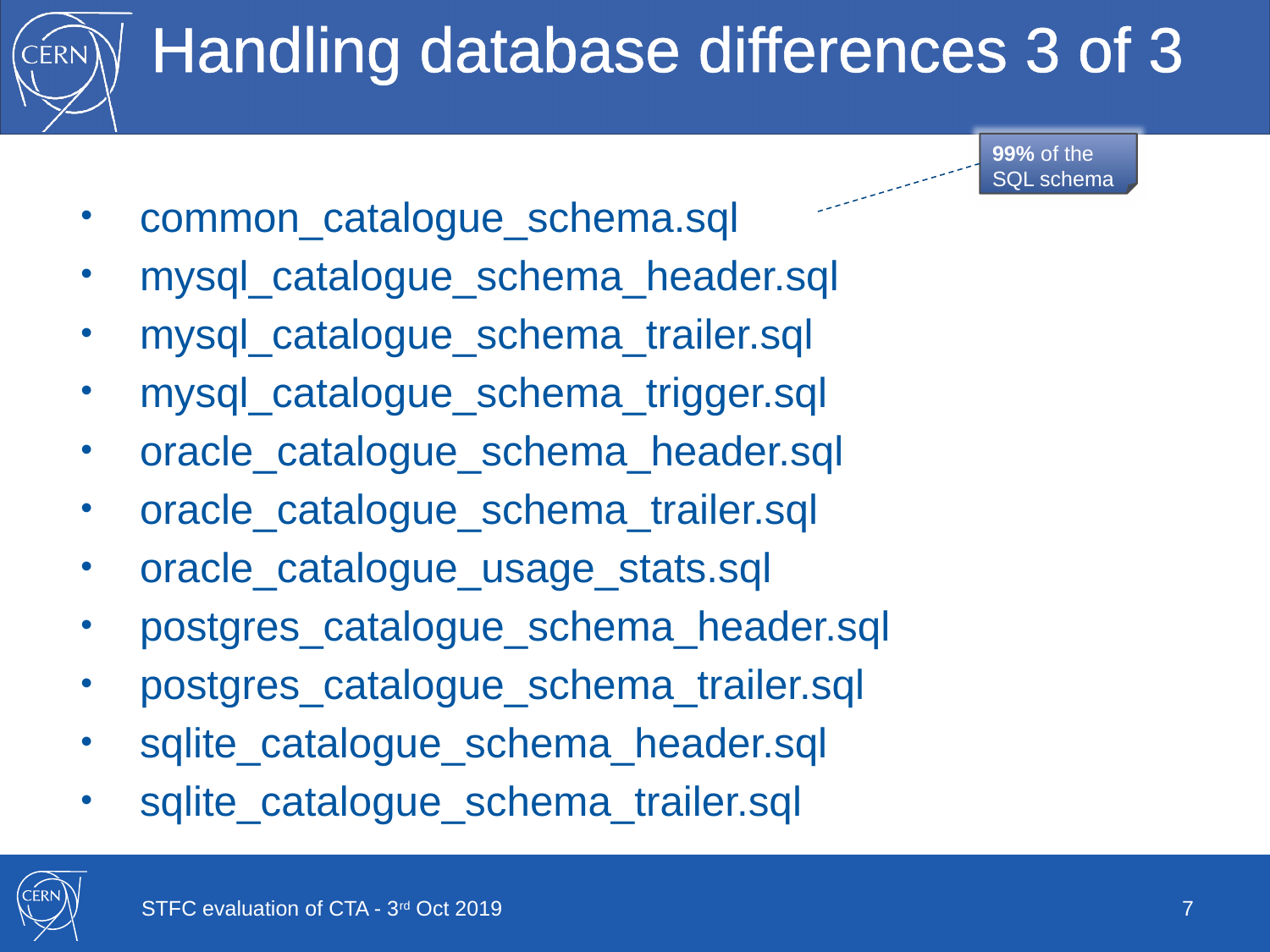

# Handling database differences 3 of 3
99% of the SQL schema
common_catalogue_schema.sql
mysql_catalogue_schema_header.sql
mysql_catalogue_schema_trailer.sql
mysql_catalogue_schema_trigger.sql
oracle_catalogue_schema_header.sql
oracle_catalogue_schema_trailer.sql
oracle_catalogue_usage_stats.sql
postgres_catalogue_schema_header.sql
postgres_catalogue_schema_trailer.sql
sqlite_catalogue_schema_header.sql
sqlite_catalogue_schema_trailer.sql
STFC evaluation of CTA - 3rd Oct 2019

7